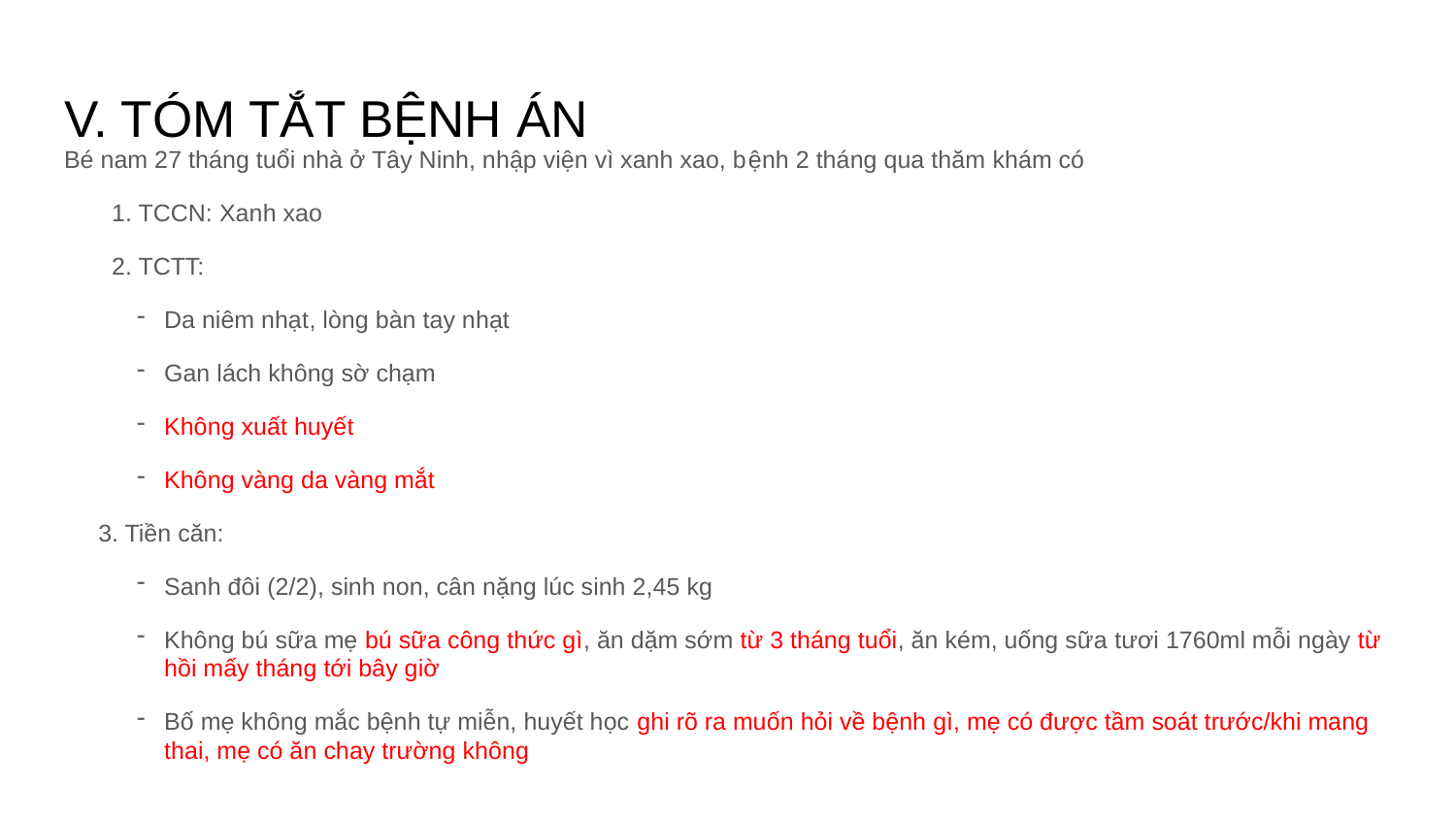

# V. TÓM TẮT BỆNH ÁN
Bé nam 27 tháng tuổi nhà ở Tây Ninh, nhập viện vì xanh xao, bệnh 2 tháng qua thăm khám có
       1. TCCN: Xanh xao
       2. TCTT:
Da niêm nhạt, lòng bàn tay nhạt
Gan lách không sờ chạm
Không xuất huyết
Không vàng da vàng mắt
     3. Tiền căn:
Sanh đôi (2/2), sinh non, cân nặng lúc sinh 2,45 kg
Không bú sữa mẹ bú sữa công thức gì, ăn dặm sớm từ 3 tháng tuổi, ăn kém, uống sữa tươi 1760ml mỗi ngày từ hồi mấy tháng tới bây giờ
Bố mẹ không mắc bệnh tự miễn, huyết học ghi rõ ra muốn hỏi về bệnh gì, mẹ có được tầm soát trước/khi mang thai, mẹ có ăn chay trường không